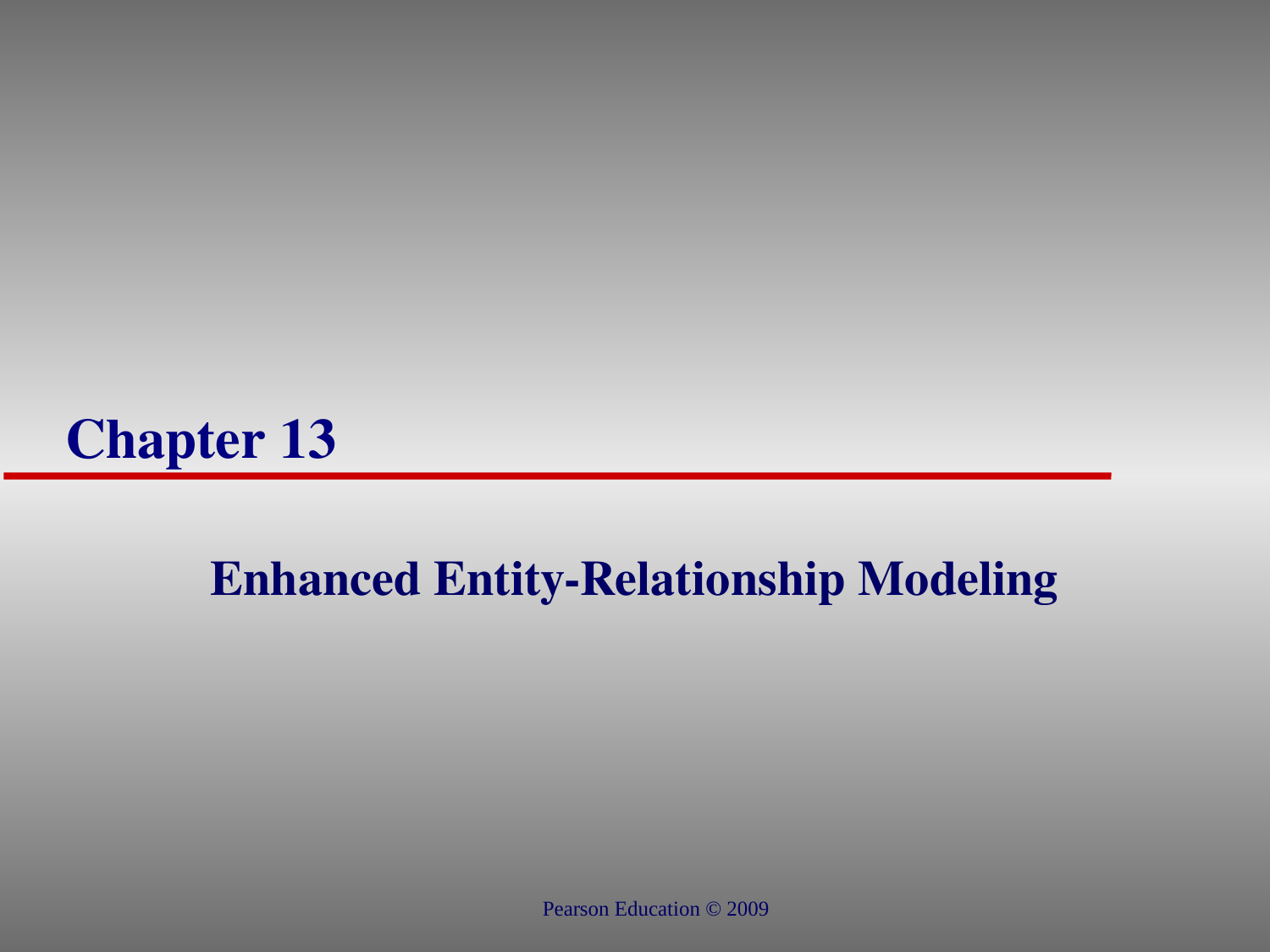

# Chapter 13

Enhanced Entity-Relationship Modeling
1
Pearson Education © 2009